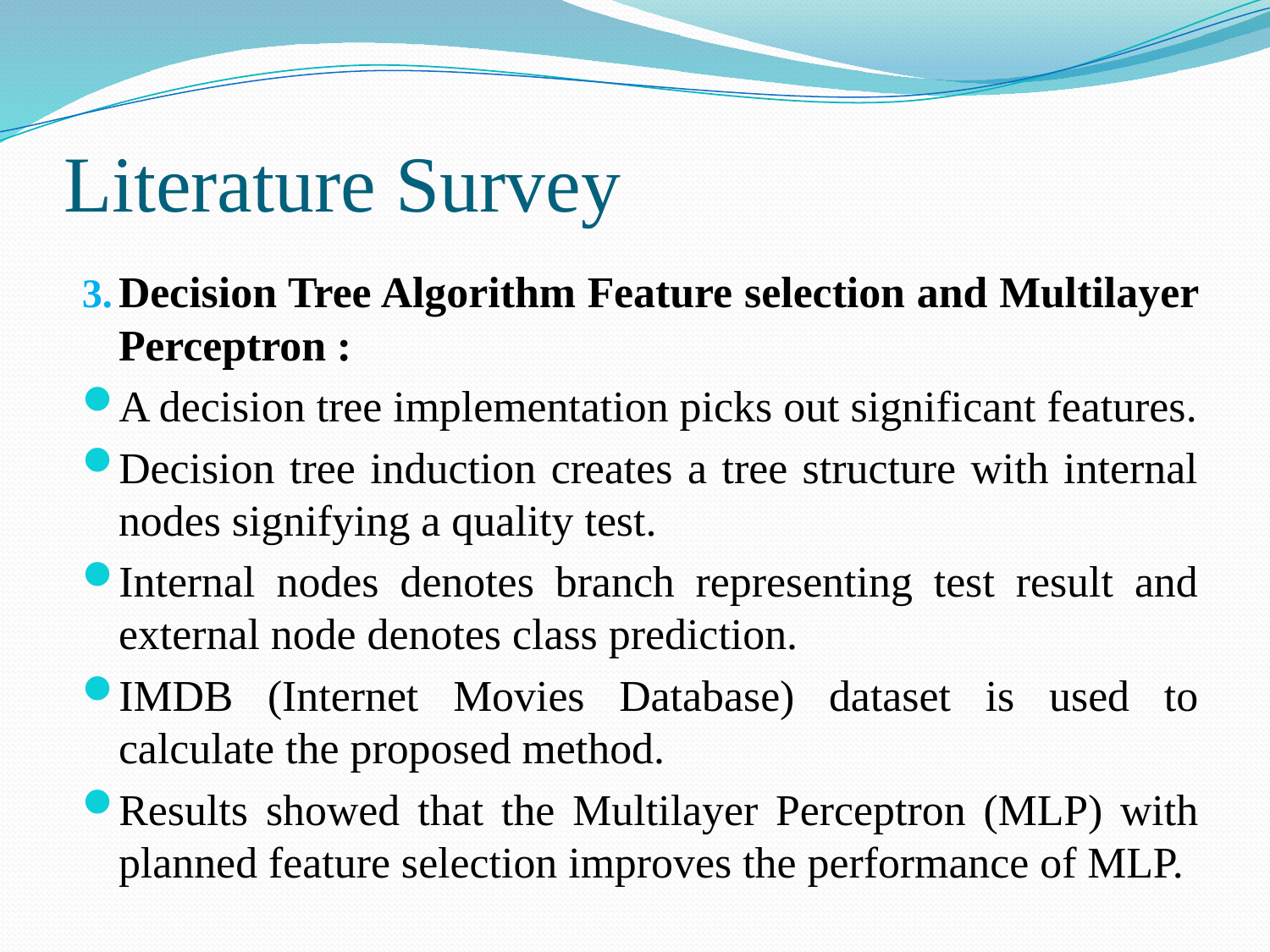

# Literature Survey
3.	Decision Tree Algorithm Feature selection and Multilayer Perceptron :
A decision tree implementation picks out significant features.
Decision tree induction creates a tree structure with internal nodes signifying a quality test.
Internal nodes denotes branch representing test result and external node denotes class prediction.
IMDB (Internet Movies Database) dataset is used to calculate the proposed method.
Results showed that the Multilayer Perceptron (MLP) with planned feature selection improves the performance of MLP.